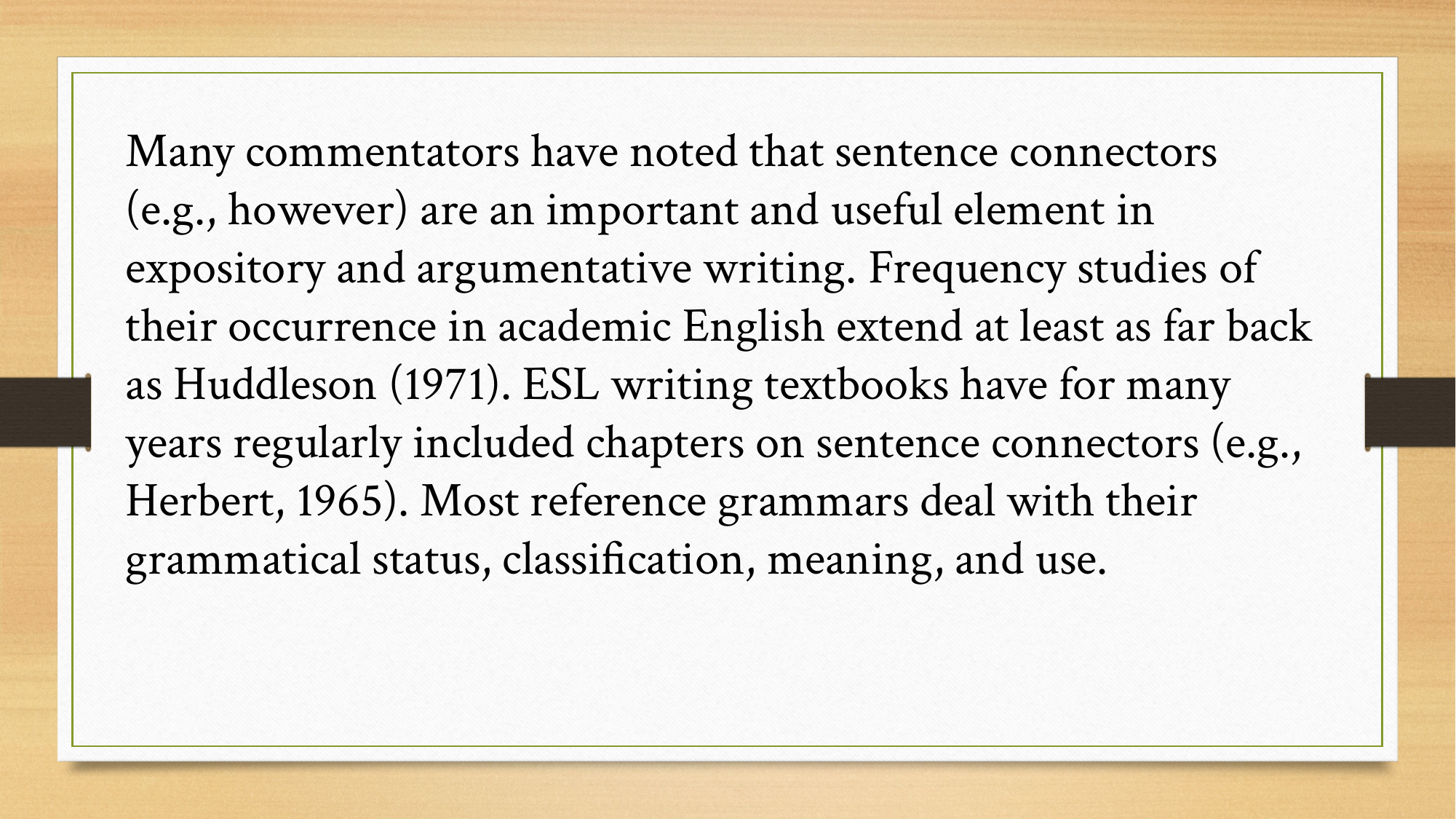

Many commentators have noted that sentence connectors (e.g., however) are an important and useful element in expository and argumentative writing. Frequency studies of their occurrence in academic English extend at least as far back as Huddleson (1971). ESL writing textbooks have for many years regularly included chapters on sentence connectors (e.g., Herbert, 1965). Most reference grammars deal with their grammatical status, classification, meaning, and use.